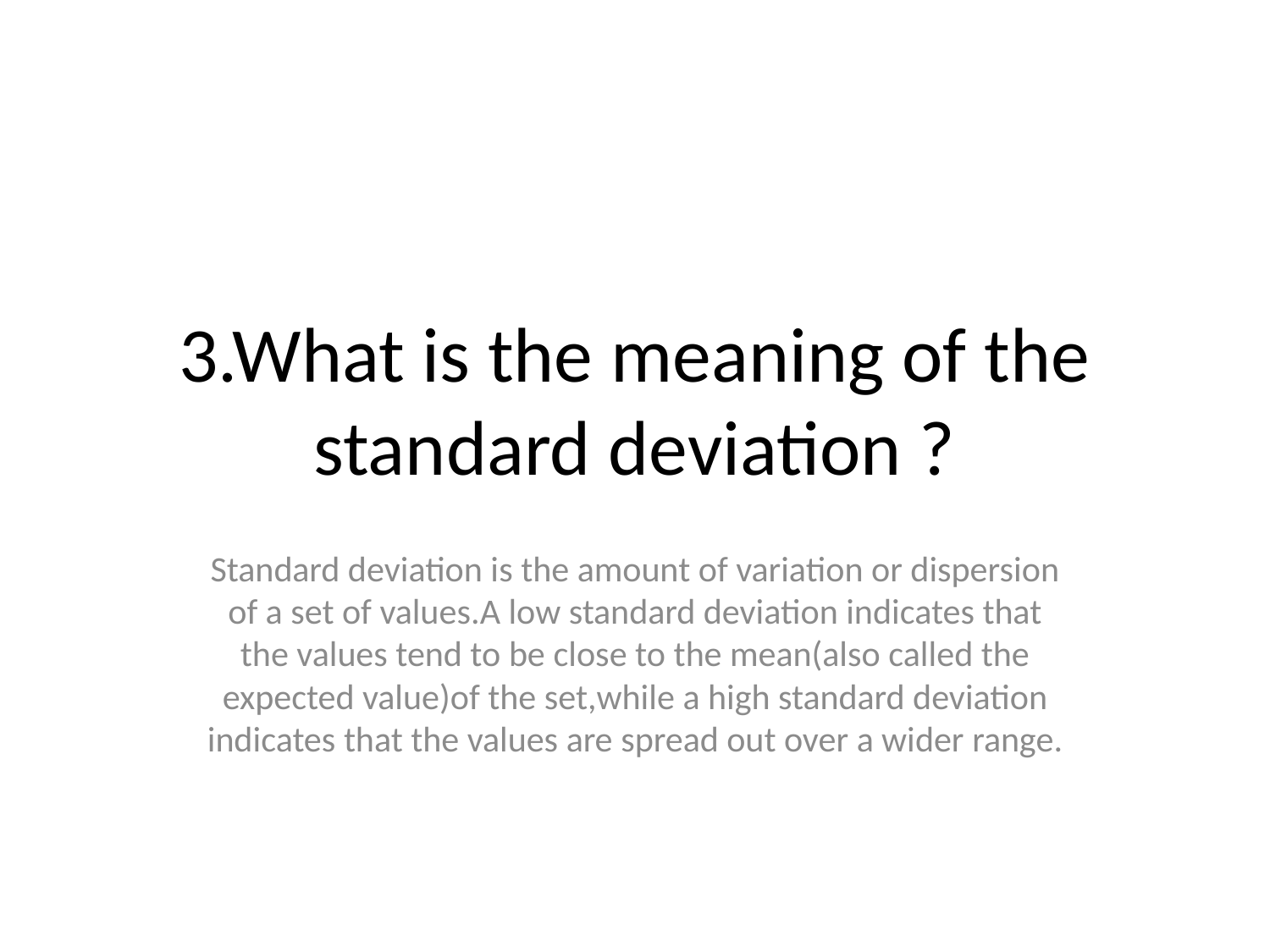

# 3.What is the meaning of the standard deviation ?
Standard deviation is the amount of variation or dispersion of a set of values.A low standard deviation indicates that the values tend to be close to the mean(also called the expected value)of the set,while a high standard deviation indicates that the values are spread out over a wider range.